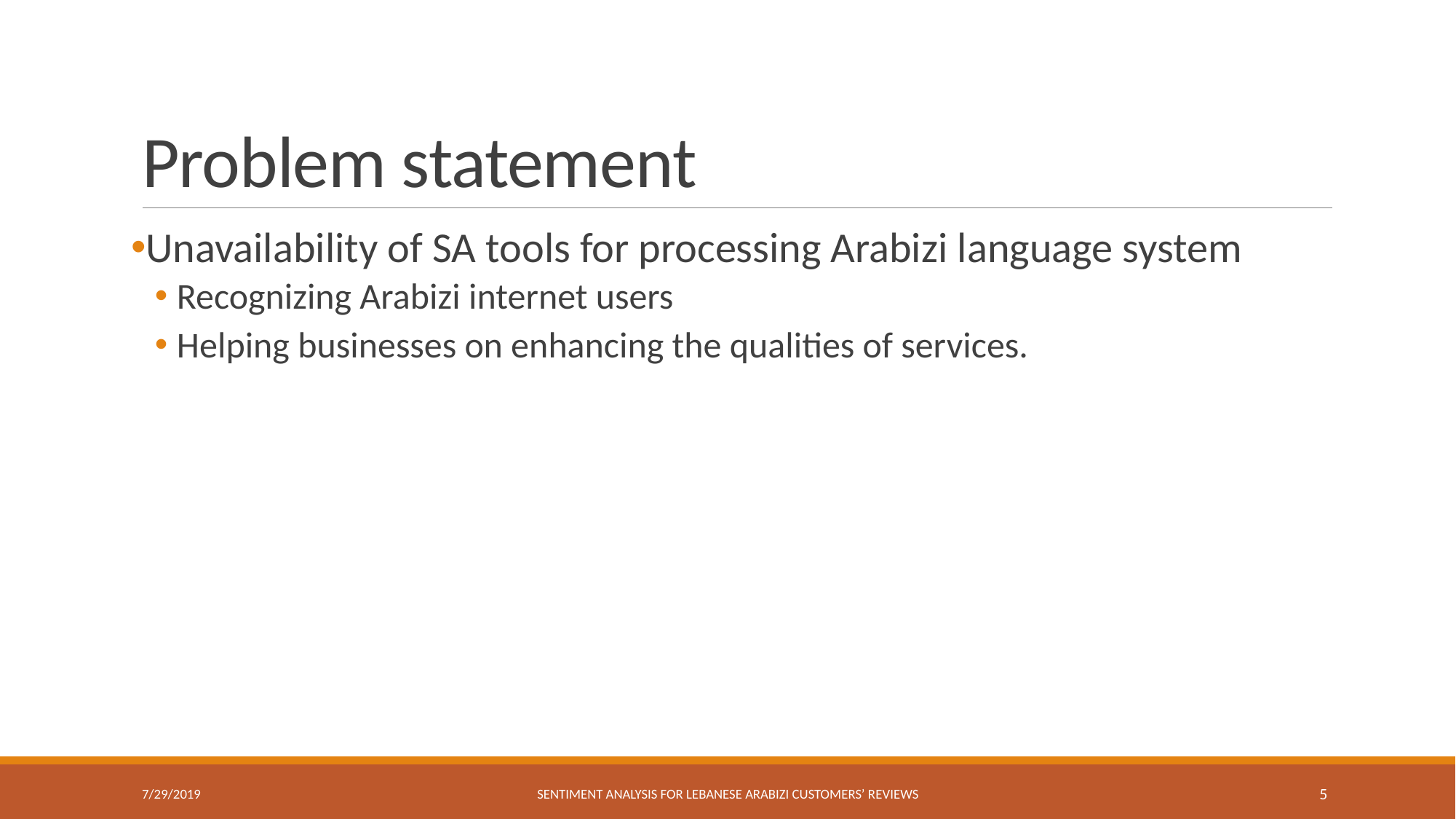

# Problem statement
Unavailability of SA tools for processing Arabizi language system
Recognizing Arabizi internet users
Helping businesses on enhancing the qualities of services.
7/29/2019
Sentiment Analysis for Lebanese Arabizi Customers’ Reviews
5